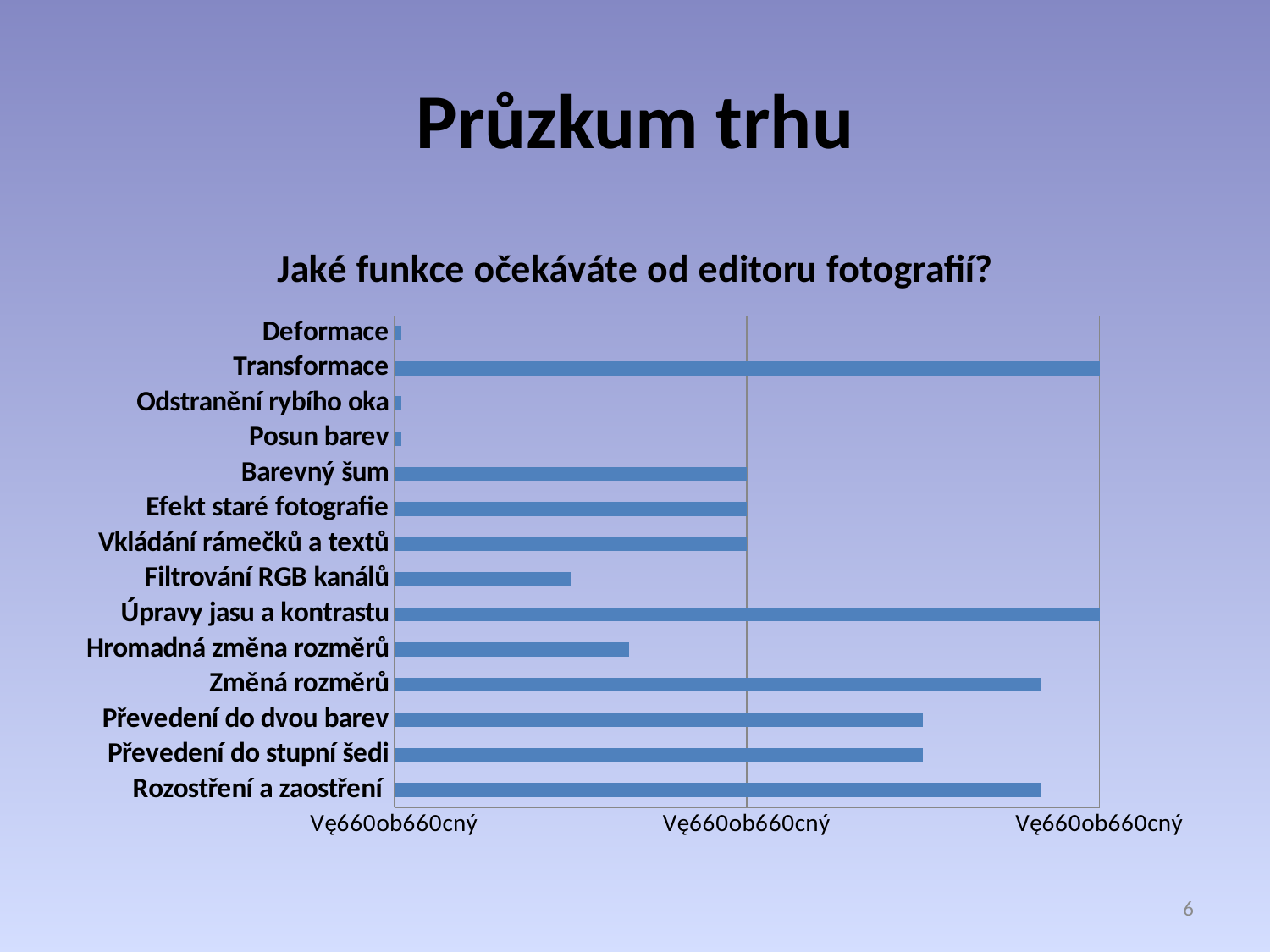

# Průzkum trhu

### Chart: Jaké funkce očekáváte od editoru fotografií?

| Category |  |
|---|---|
| Rozostření a zaostření  | 0.917 |
| Převedení do stupní šedi | 0.7500000000000027 |
| Převedení do dvou barev | 0.7500000000000027 |
| Změná rozměrů | 0.917 |
| Hromadná změna rozměrů | 0.33300000000000163 |
| Úpravy jasu a kontrastu | 1.0 |
| Filtrování RGB kanálů | 0.25 |
| Vkládání rámečků a textů | 0.5 |
| Efekt staré fotografie | 0.5 |
| Barevný šum | 0.5 |
| Posun barev | 0.010000000000000005 |
| Odstranění rybího oka | 0.010000000000000005 |
| Transformace | 1.0 |
| Deformace | 0.010000000000000005 |
6